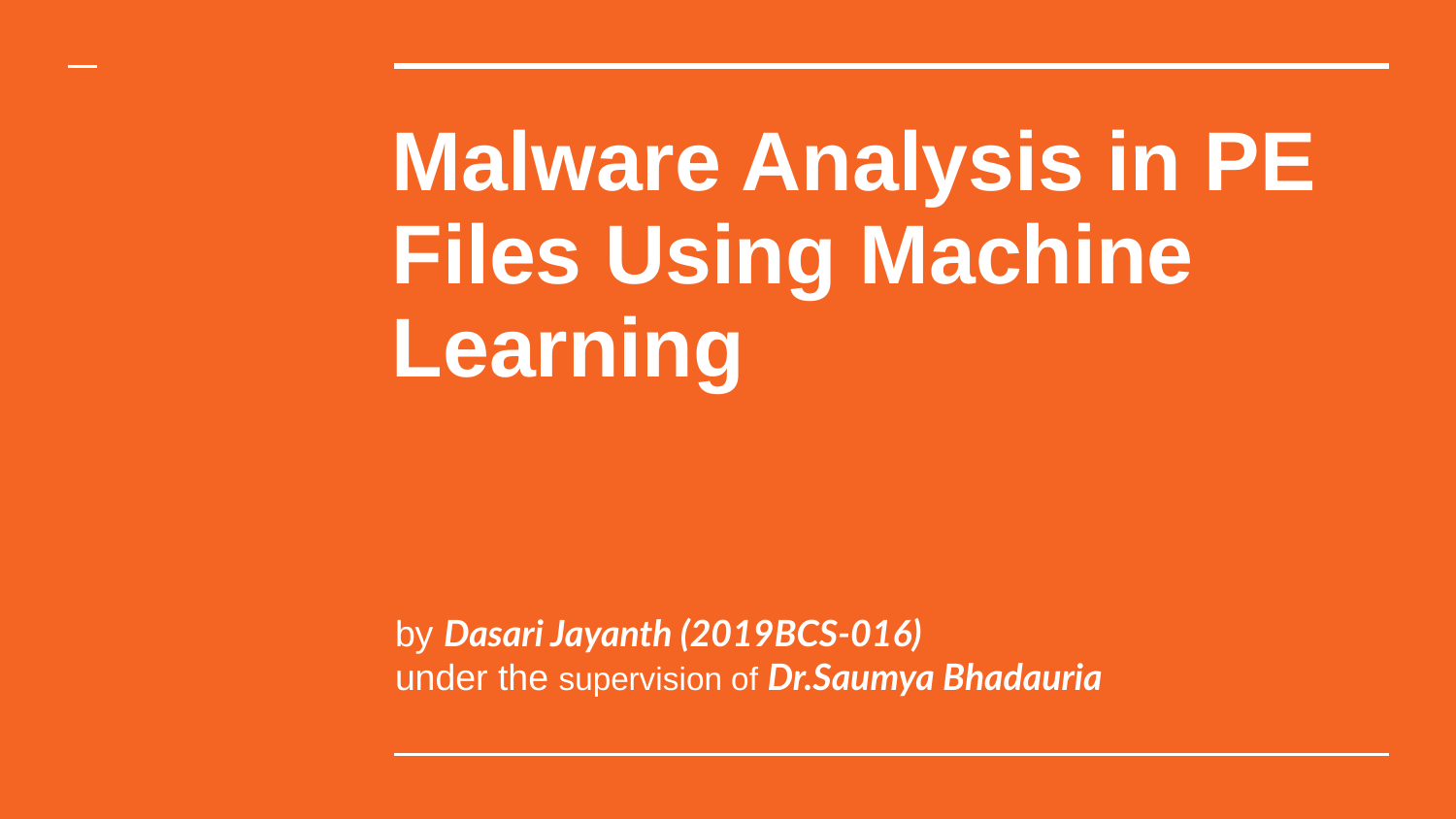

# Malware Analysis in PE Files Using Machine Learning
by Dasari Jayanth (2019BCS-016)
under the supervision of Dr.Saumya Bhadauria